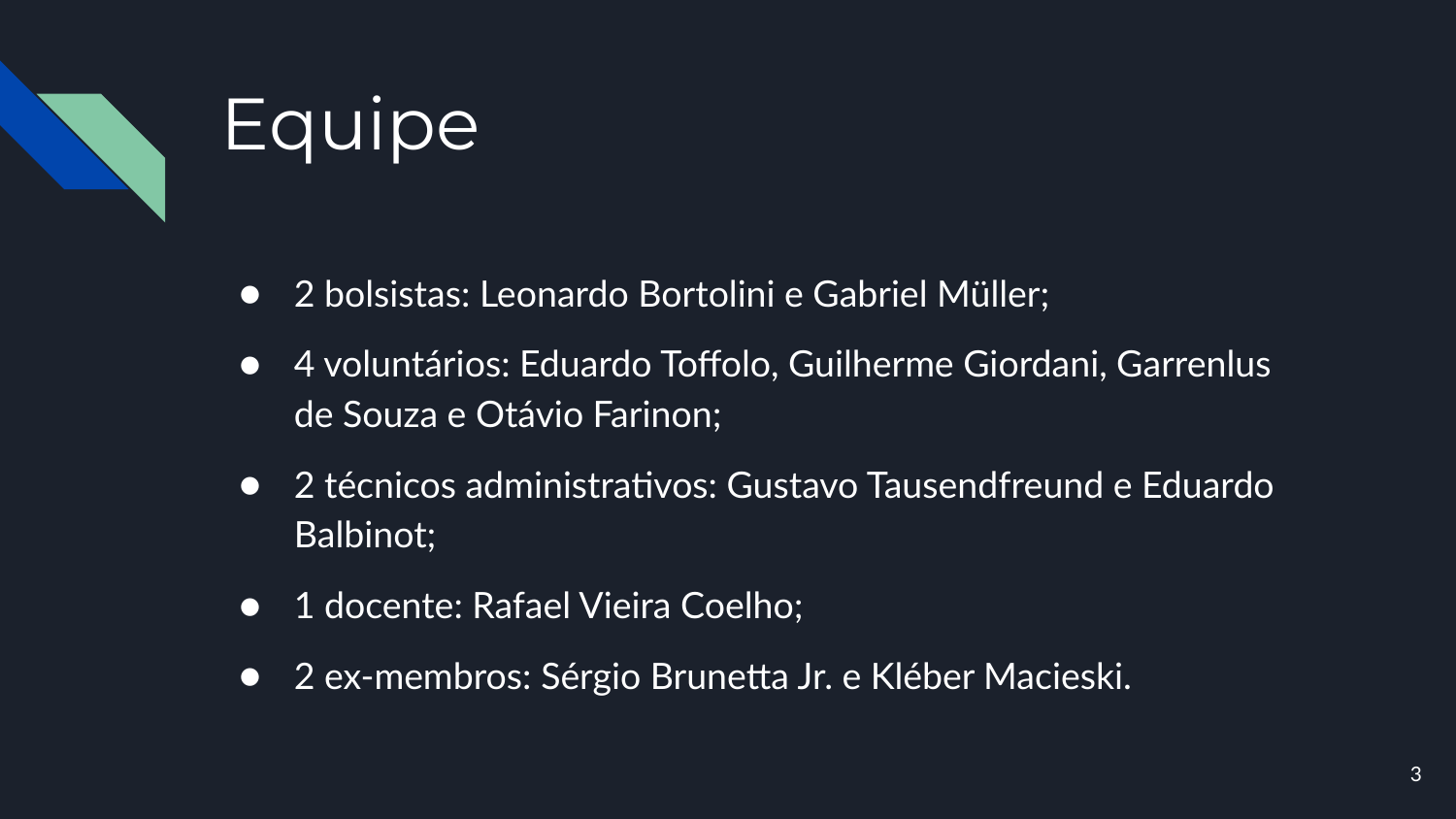

# Equipe
2 bolsistas: Leonardo Bortolini e Gabriel Müller;
4 voluntários: Eduardo Toffolo, Guilherme Giordani, Garrenlus de Souza e Otávio Farinon;
2 técnicos administrativos: Gustavo Tausendfreund e Eduardo Balbinot;
1 docente: Rafael Vieira Coelho;
2 ex-membros: Sérgio Brunetta Jr. e Kléber Macieski.
3